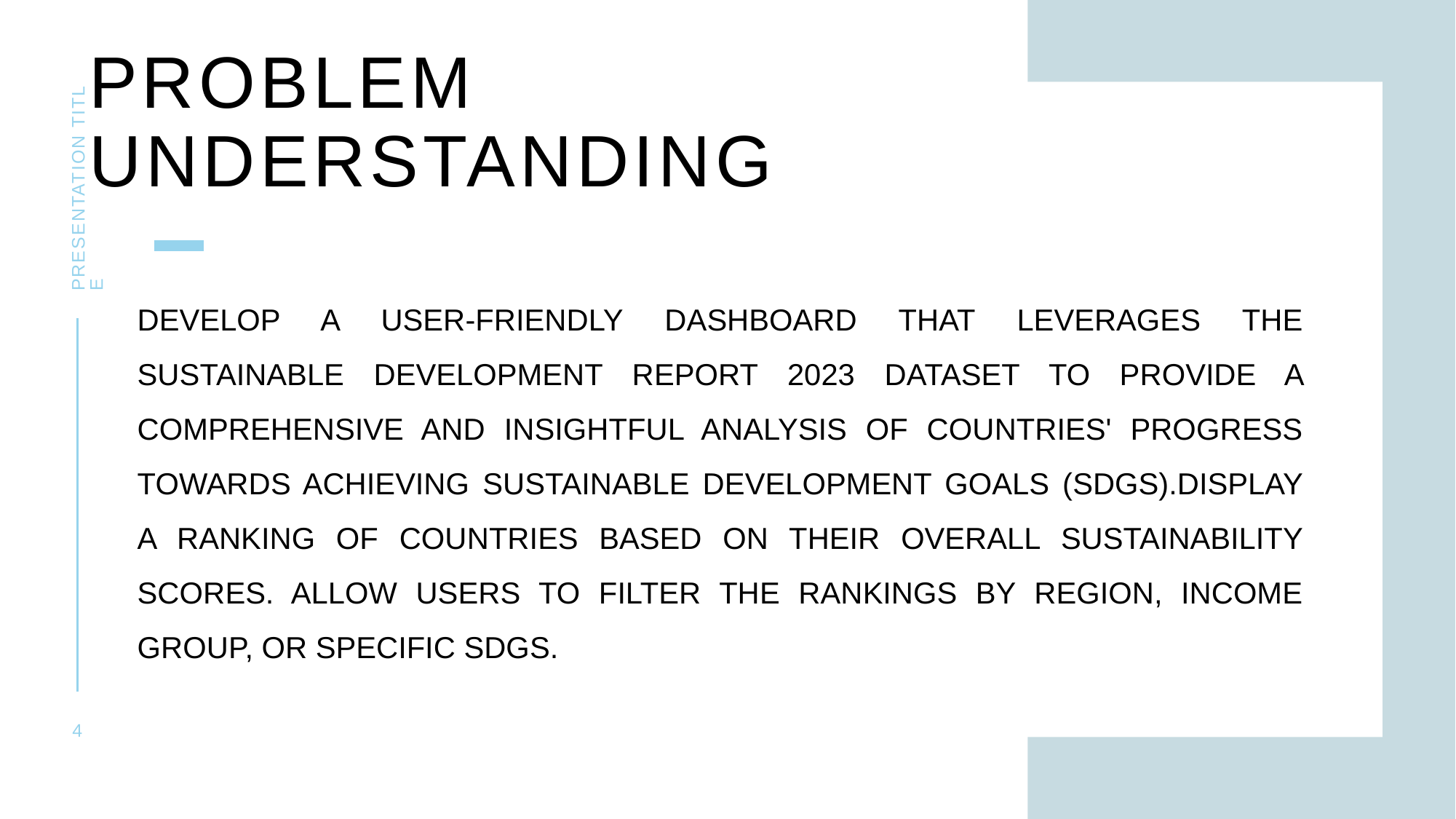

# PROBLEM UNDERSTANDING
presentation title
Develop a user-friendly dashboard that leverages the Sustainable Development Report 2023 dataset to provide a comprehensive and insightful analysis of countries' progress towards achieving Sustainable Development Goals (SDGs).Display a ranking of countries based on their overall sustainability scores. Allow users to filter the rankings by region, income group, or specific SDGs.

4